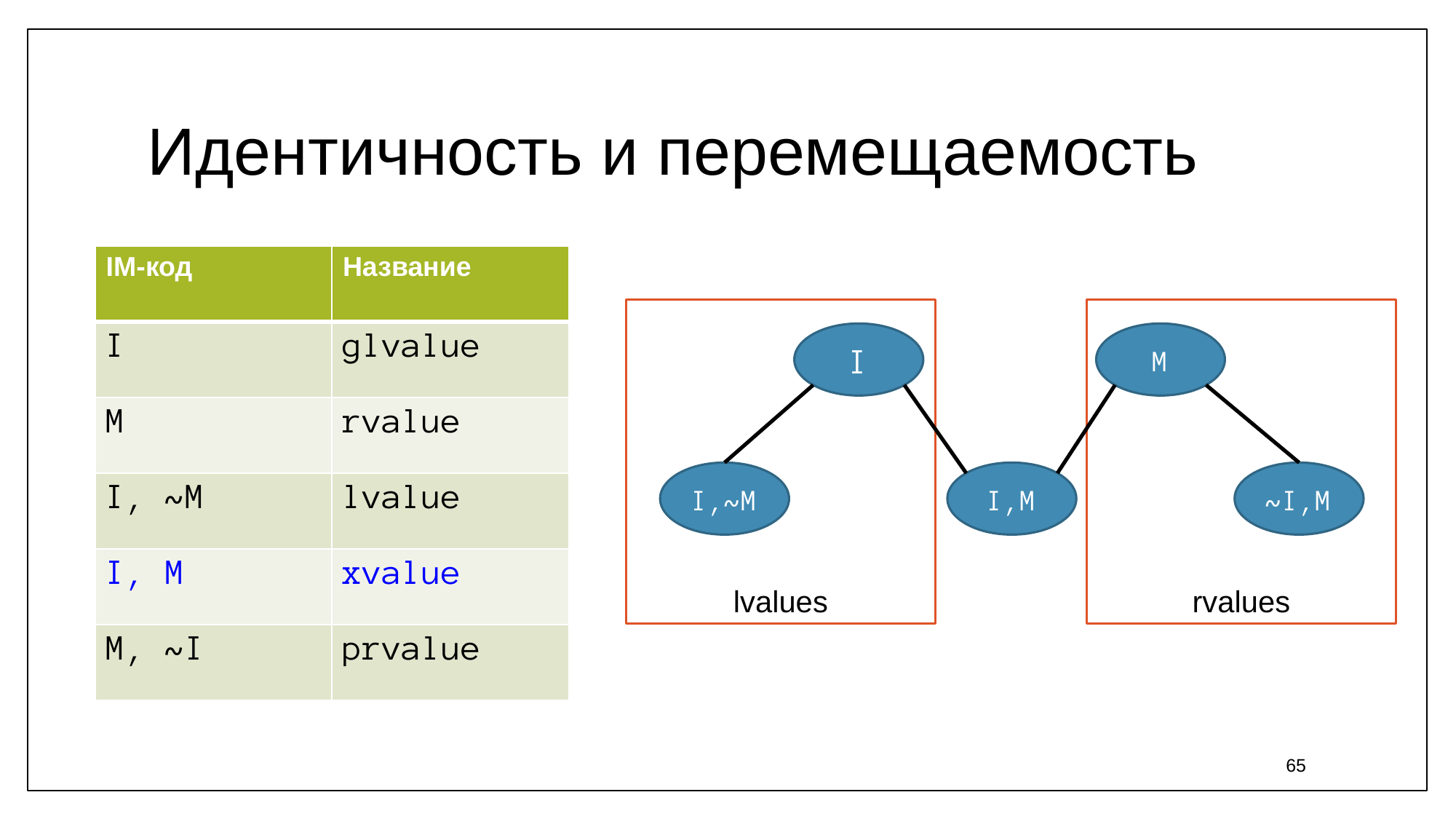

# Идентичность и перемещаемость
| IM-код | Название |
| --- | --- |
| I | glvalue |
| M | rvalue |
| I, ~M | lvalue |
| I, M | xvalue |
| M, ~I | prvalue |
lvalues
rvalues
I
M
I,~M
I,M
~I,M
65